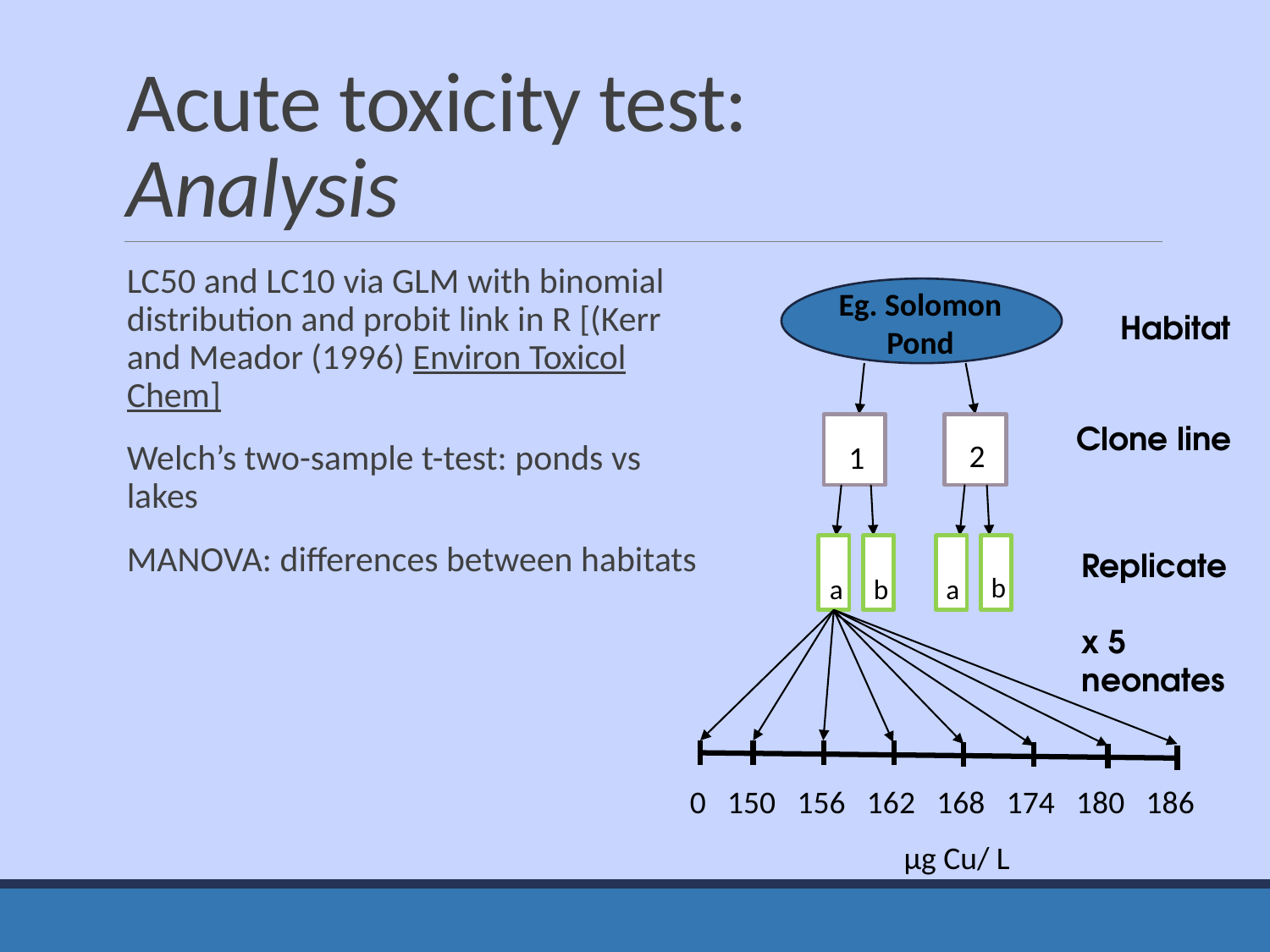

# Acute toxicity test: Analysis
LC50 and LC10 via GLM with binomial distribution and probit link in R [(Kerr and Meador (1996) Environ Toxicol Chem]
Welch’s two-sample t-test: ponds vs lakes
MANOVA: differences between habitats

Eg. Solomon Pond

Habitat
Clone line

2
1

Replicate
b
a
b
a
x 5 neonates
0   150   156   162   168   174   180   186
µg Cu/ L